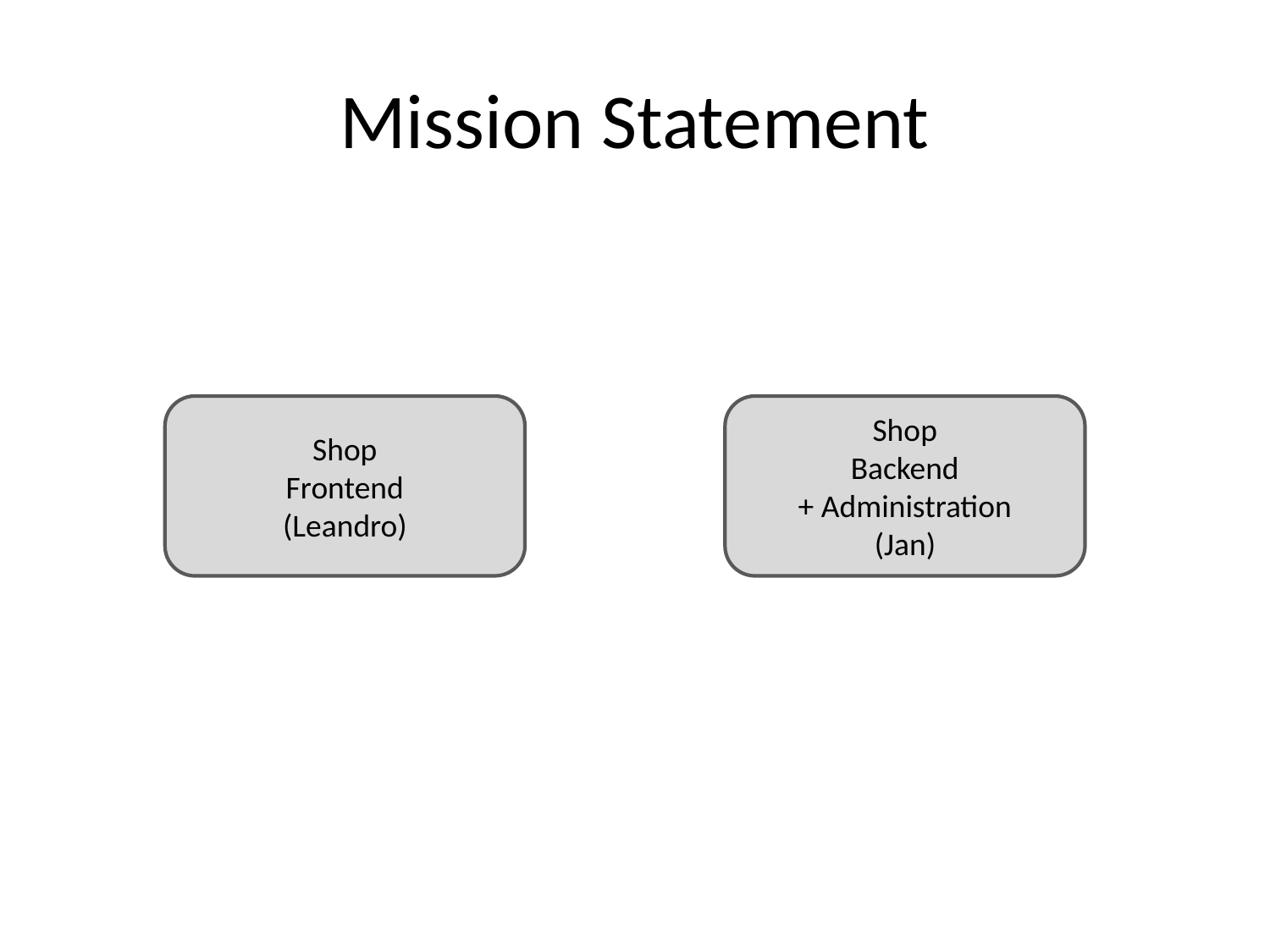

# Mission Statement
Shop
Frontend
(Leandro)
Shop
Backend
+ Administration
(Jan)